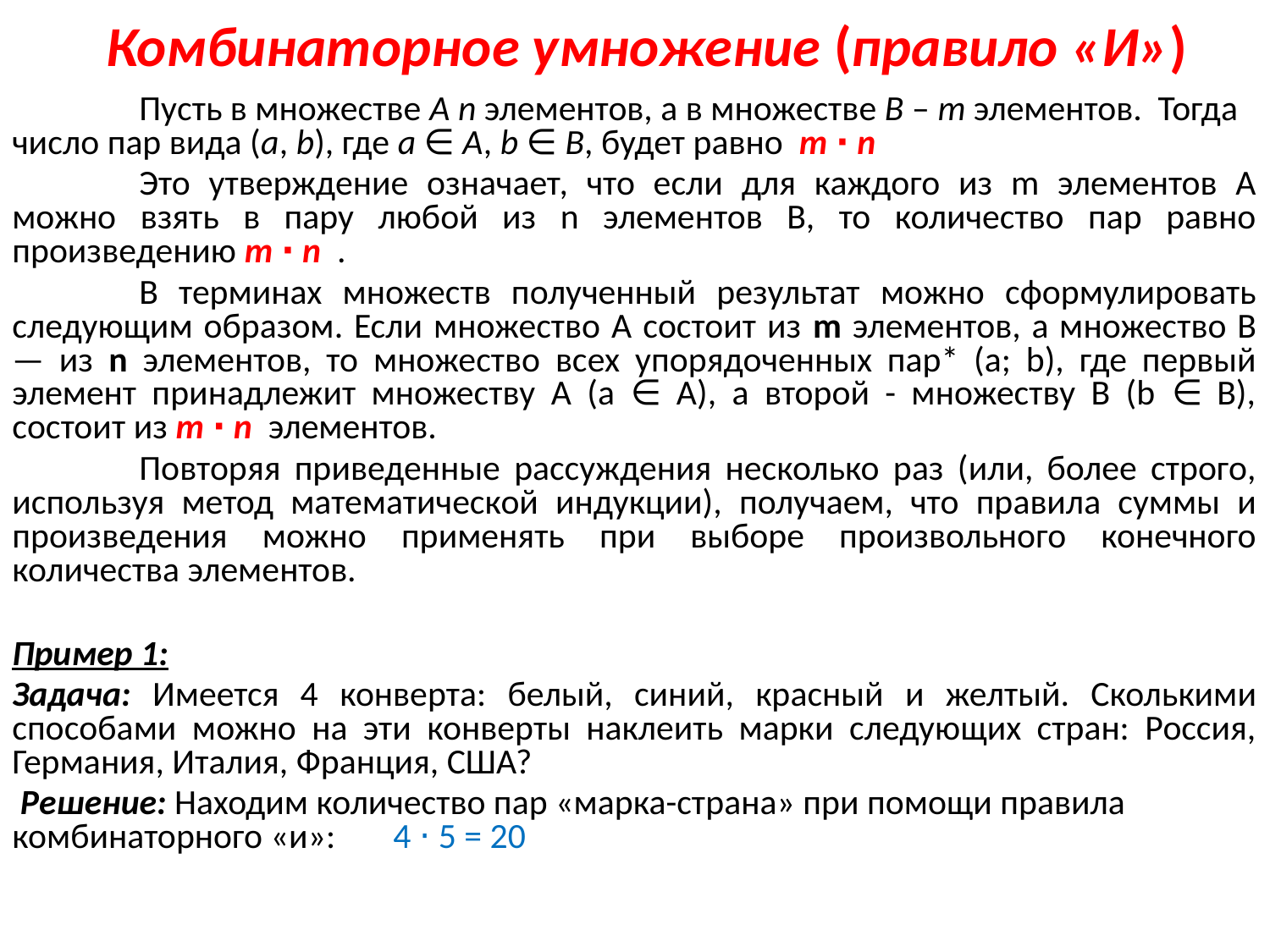

# Комбинаторное умножение (правило «И»)
	Пусть в множестве А n элементов, а в множестве В – m элементов.  Тогда число пар вида (a, b), где a ∈ A, b ∈ B, будет равно  m ⋅ n
	Это утверждение означает, что если для каждого из m элементов А можно взять в пару любой из n элементов В, то количество пар равно произведению m ⋅ n  .
	В терминах множеств полученный результат можно сформулировать следующим образом. Если множество А состоит из m элементов, а множество В — из n элементов, то множество всех упорядоченных пар* (а; b), где первый элемент принадлежит множеству А (а ∈ А), а второй - множеству В (b ∈ В), состоит из m ⋅ n  элементов.
	Повторяя приведенные рассуждения несколько раз (или, более строго, используя метод математической индукции), получаем, что правила суммы и произведения можно применять при выборе произвольного конечного количества элементов.

Пример 1:
Задача: Имеется 4 конверта: белый, синий, красный и желтый. Сколькими способами можно на эти конверты наклеить марки следующих стран: Россия, Германия, Италия, Франция, США?
 Решение: Находим количество пар «марка-страна» при помощи правила комбинаторного «и»: 	4 ⋅ 5 = 20